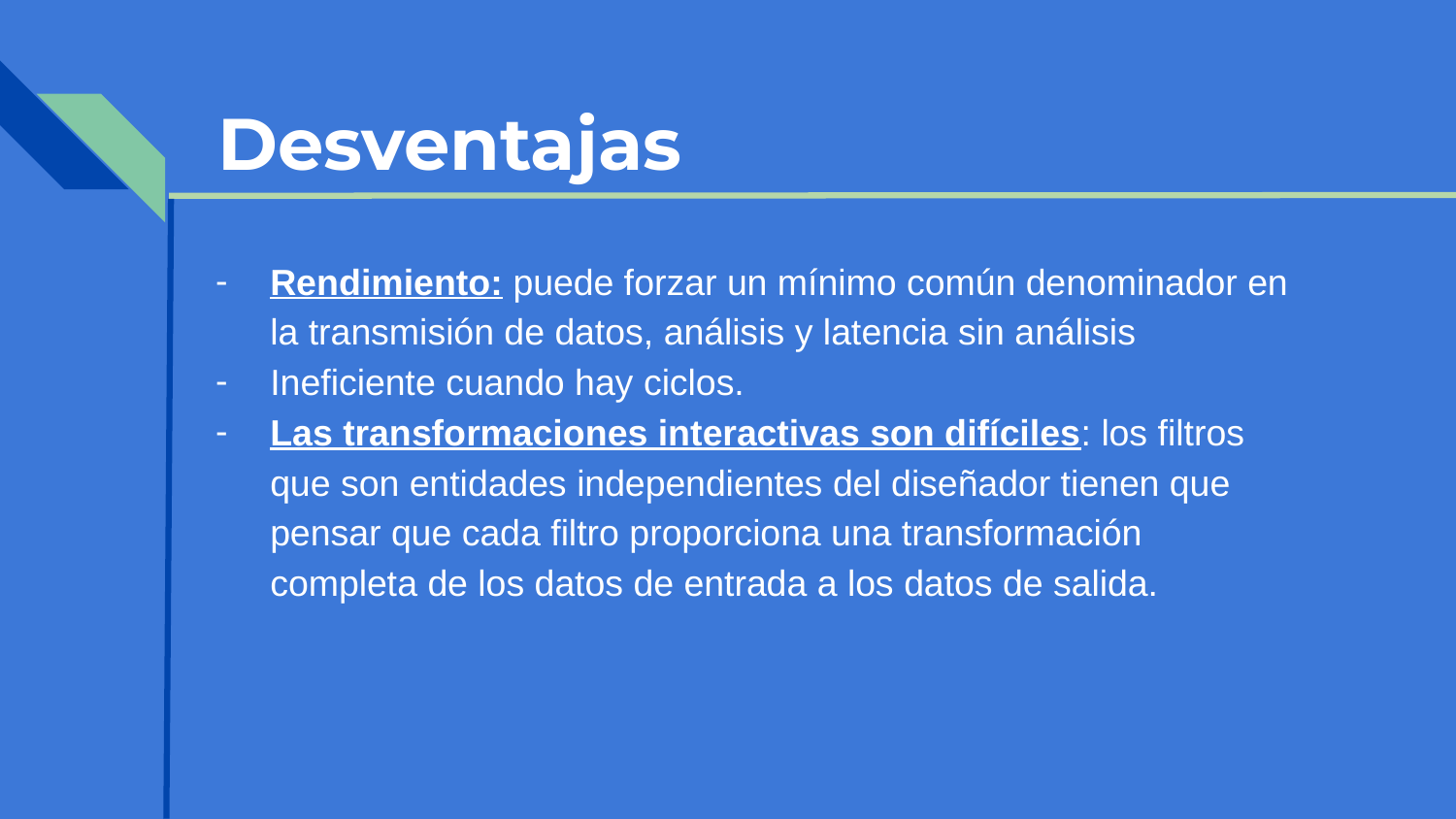

Desventajas

Rendimiento: puede forzar un mínimo común denominador en la transmisión de datos, análisis y latencia sin análisis
Ineficiente cuando hay ciclos.
Las transformaciones interactivas son difíciles: los filtros que son entidades independientes del diseñador tienen que pensar que cada filtro proporciona una transformación completa de los datos de entrada a los datos de salida.